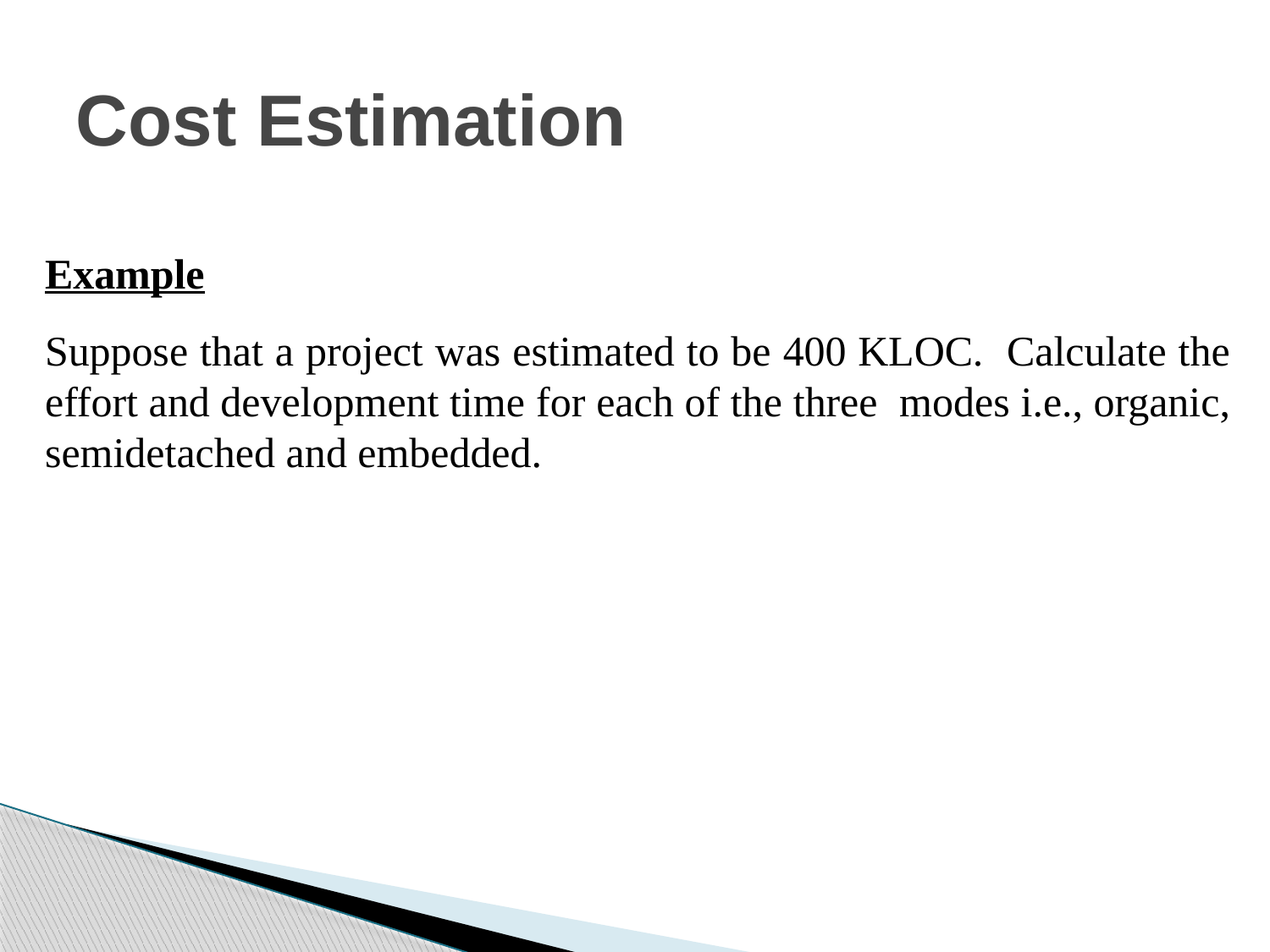

# Cost Estimation
Example
Suppose that a project was estimated to be 400 KLOC.  Calculate the effort and development time for each of the three  modes i.e., organic, semidetached and embedded.